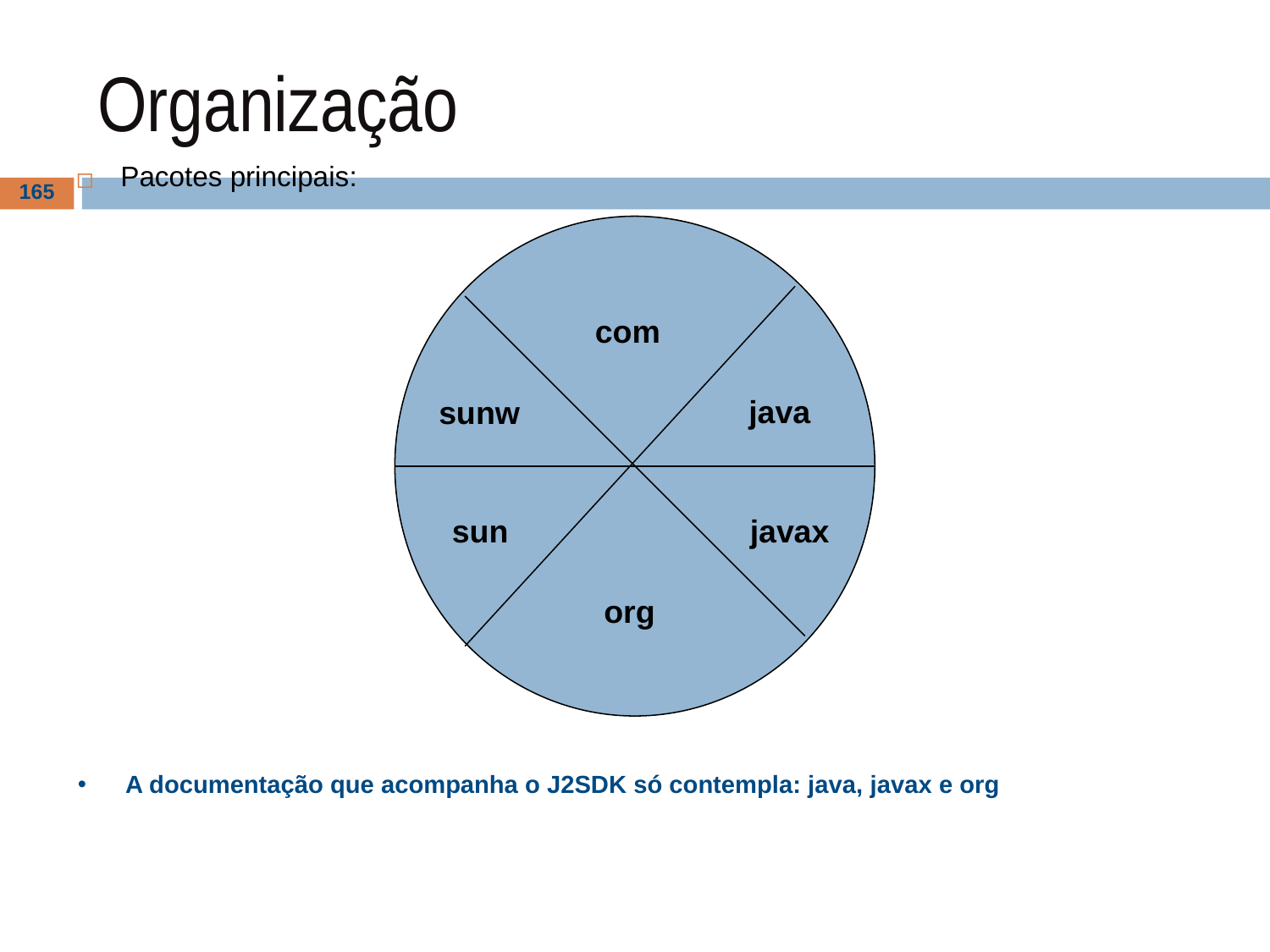

# Organização
Pacotes principais:
165

com
java
sunw
sun
javax
org
A documentação que acompanha o J2SDK só contempla: java, javax e org